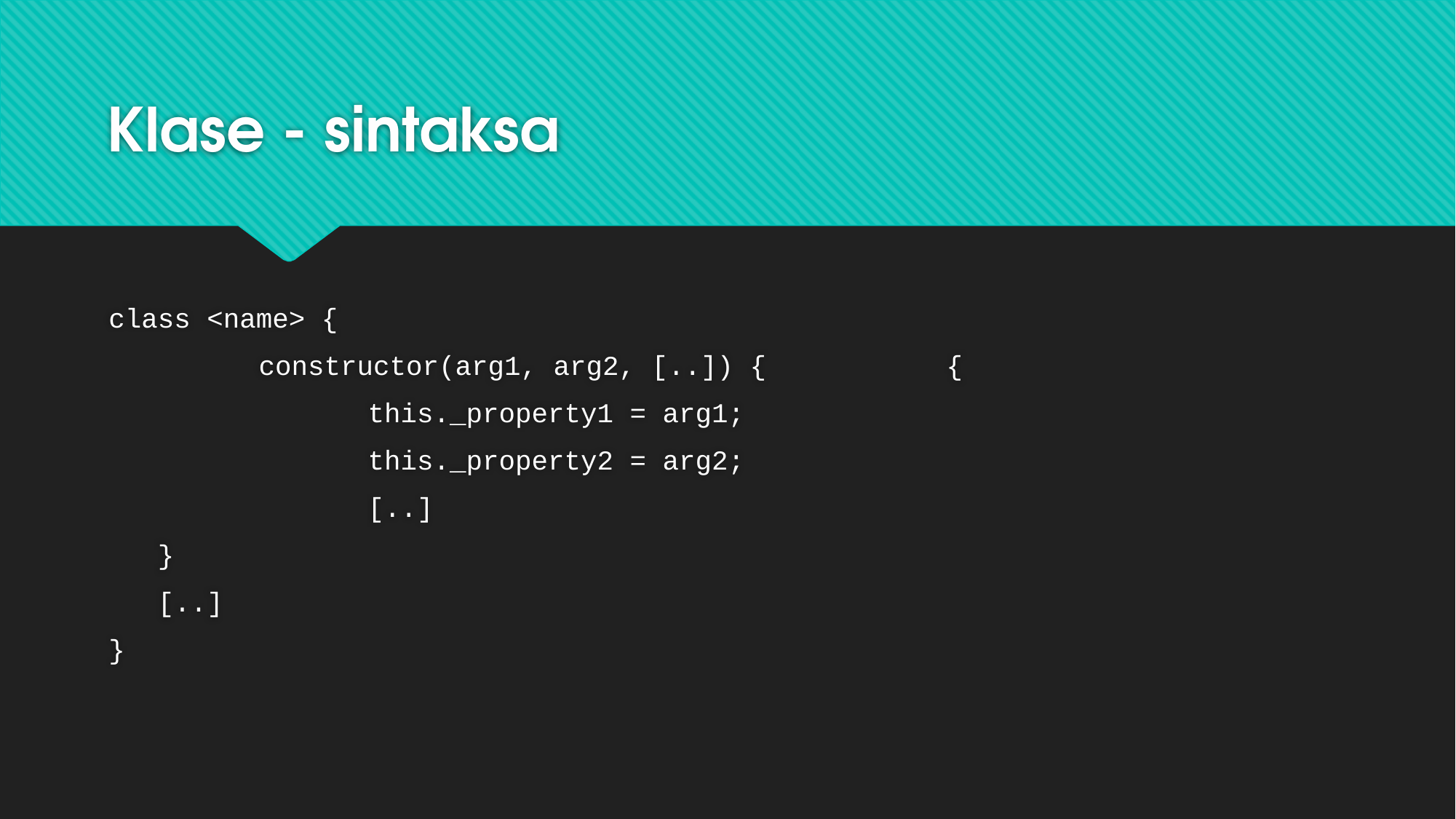

# Klase - sintaksa
class <name> {
		constructor(arg1, arg2, [..]) { 	   	  {
		 	this._property1 = arg1;
			this._property2 = arg2;
			[..]
   }
   [..]
}